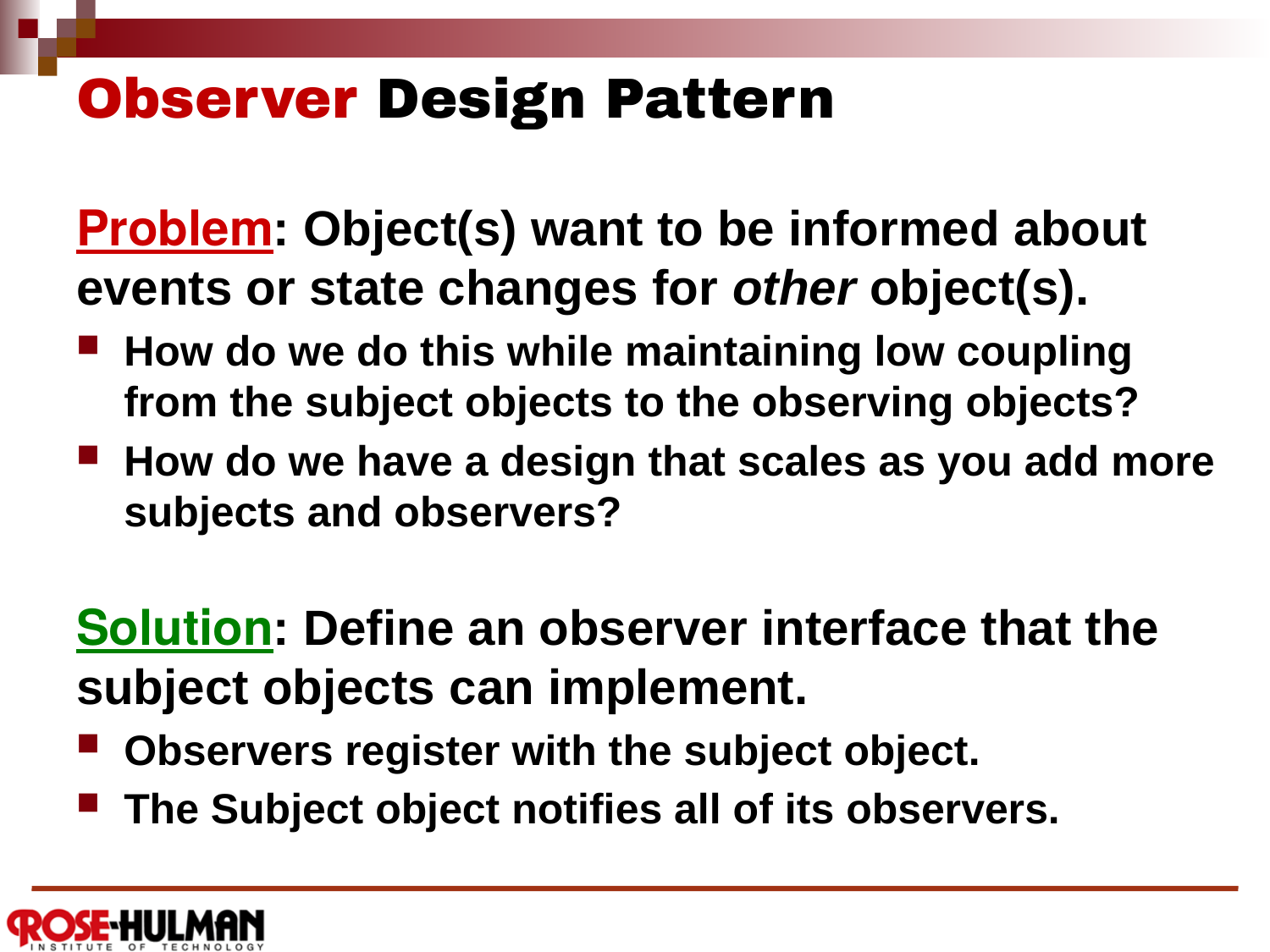

# Observer Design Pattern
Problem: Object(s) want to be informed about events or state changes for other object(s).
How do we do this while maintaining low coupling from the subject objects to the observing objects?
How do we have a design that scales as you add more subjects and observers?
Solution: Define an observer interface that the subject objects can implement.
Observers register with the subject object.
The Subject object notifies all of its observers.